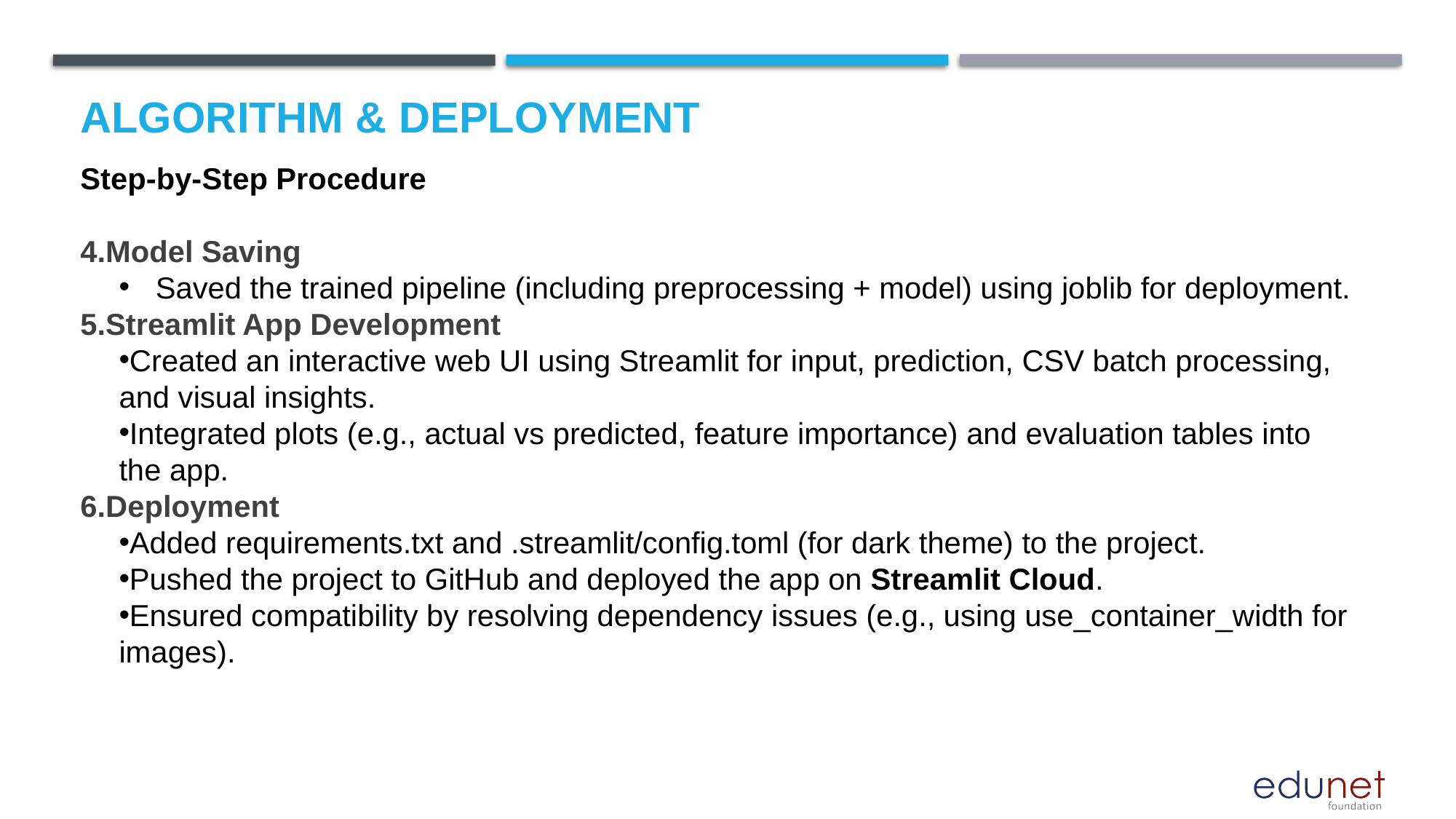

# Algorithm & Deployment
Step-by-Step Procedure

4.Model Saving
Saved the trained pipeline (including preprocessing + model) using joblib for deployment.
5.Streamlit App Development
Created an interactive web UI using Streamlit for input, prediction, CSV batch processing, and visual insights.
Integrated plots (e.g., actual vs predicted, feature importance) and evaluation tables into the app.
6.Deployment
Added requirements.txt and .streamlit/config.toml (for dark theme) to the project.
Pushed the project to GitHub and deployed the app on Streamlit Cloud.
Ensured compatibility by resolving dependency issues (e.g., using use_container_width for images).